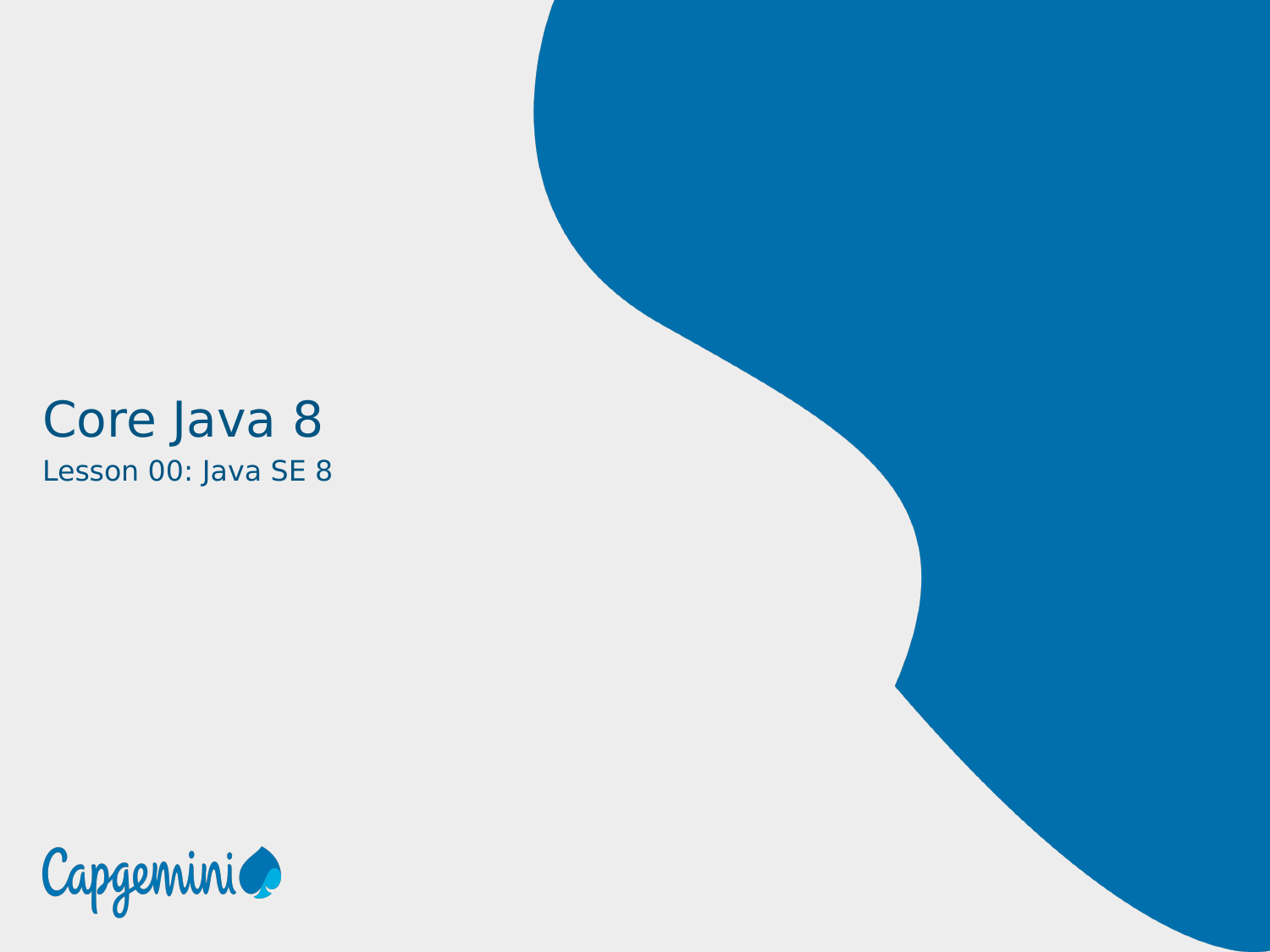

# Core Java 8 Lesson 00: Java SE 8